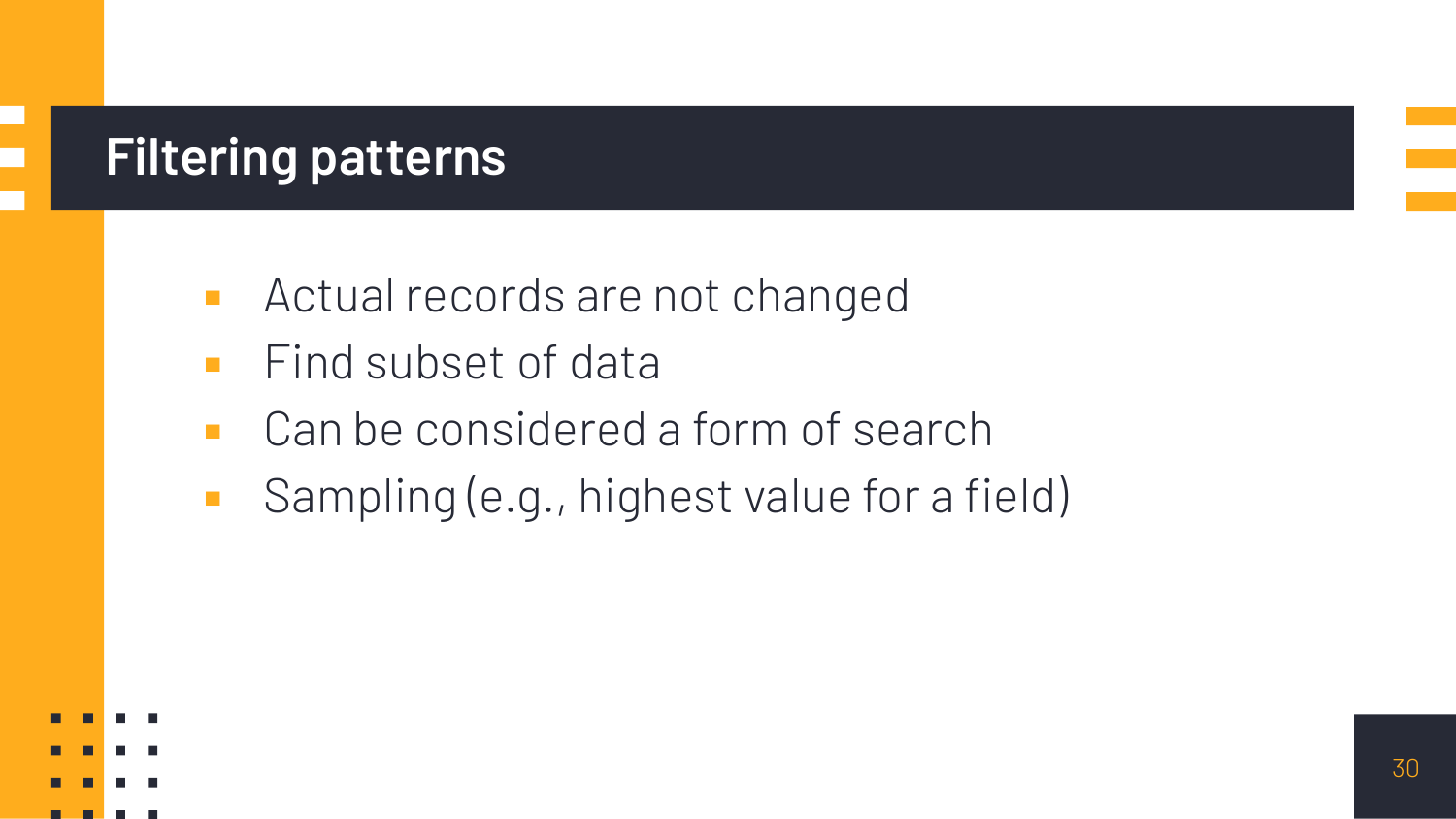

# Filtering patterns
Actual records are not changed
Find subset of data
Can be considered a form of search
Sampling (e.g., highest value for a field)
30